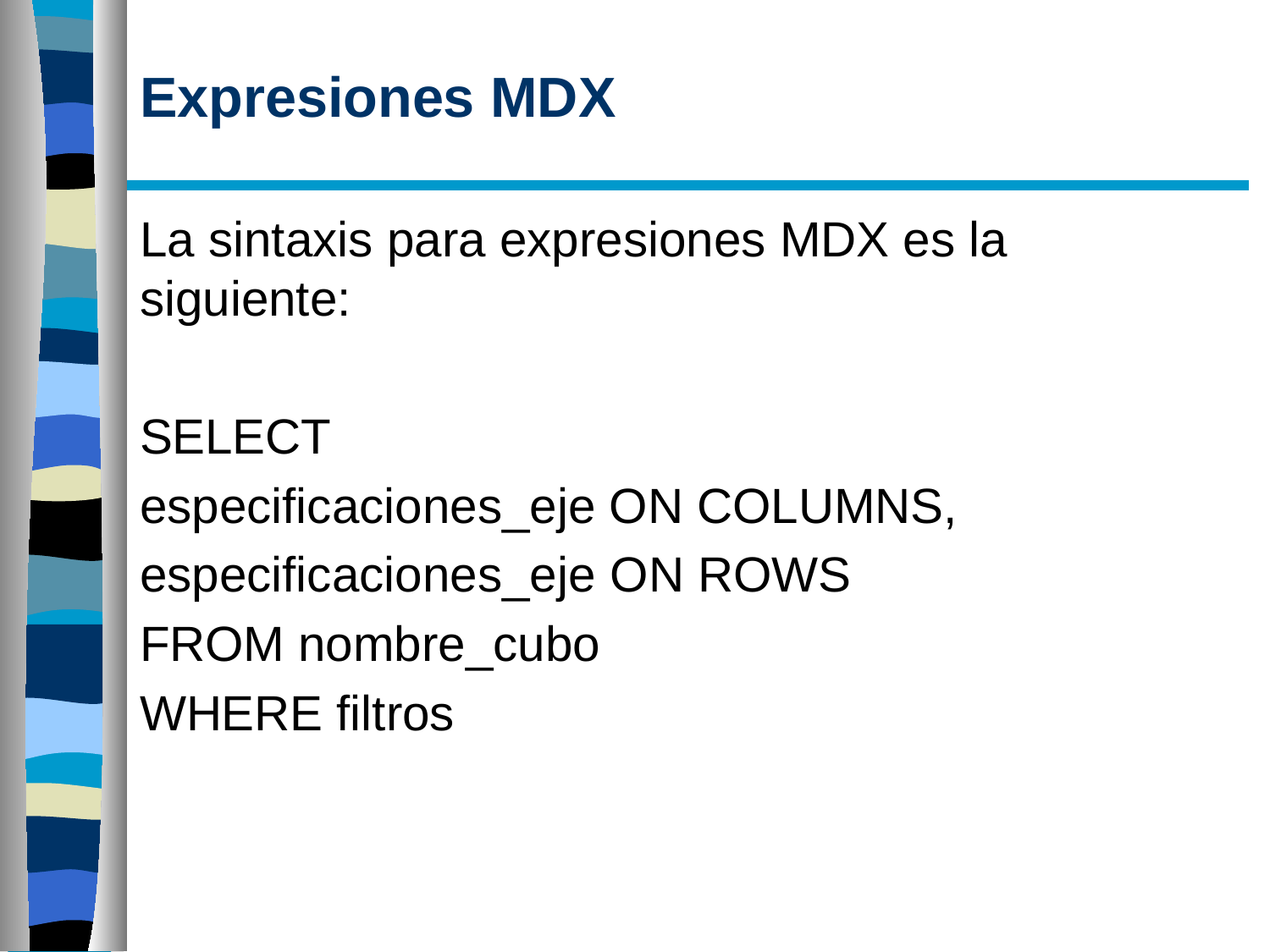

# Expresiones MDX
La sintaxis para expresiones MDX es la siguiente:

SELECT
especificaciones_eje ON COLUMNS,
especificaciones_eje ON ROWS
FROM nombre_cubo
WHERE filtros